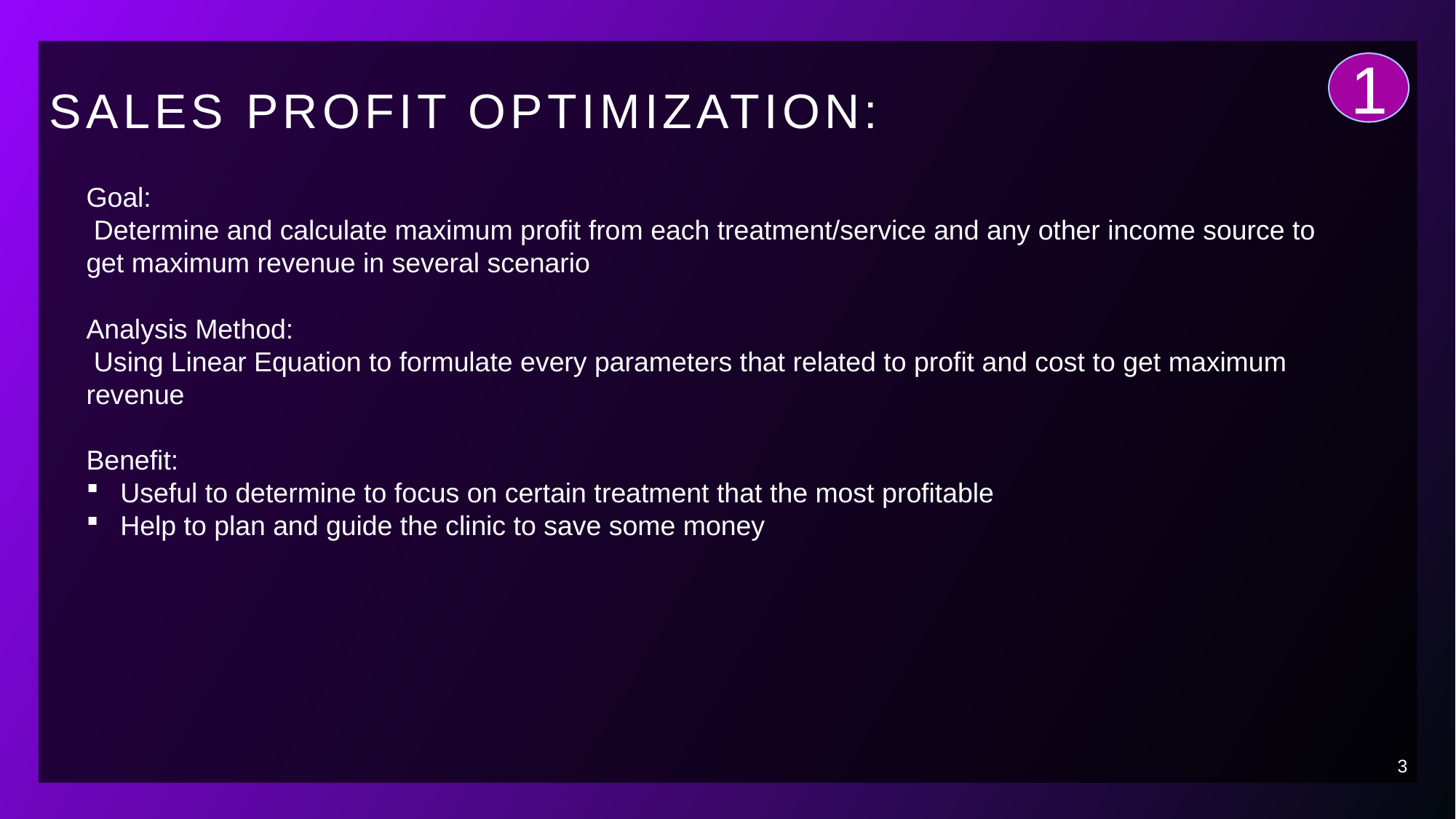

1
# Sales profit optimization:
Goal:
 Determine and calculate maximum profit from each treatment/service and any other income source to get maximum revenue in several scenario
Analysis Method:
 Using Linear Equation to formulate every parameters that related to profit and cost to get maximum revenue
Benefit:
Useful to determine to focus on certain treatment that the most profitable
Help to plan and guide the clinic to save some money

3